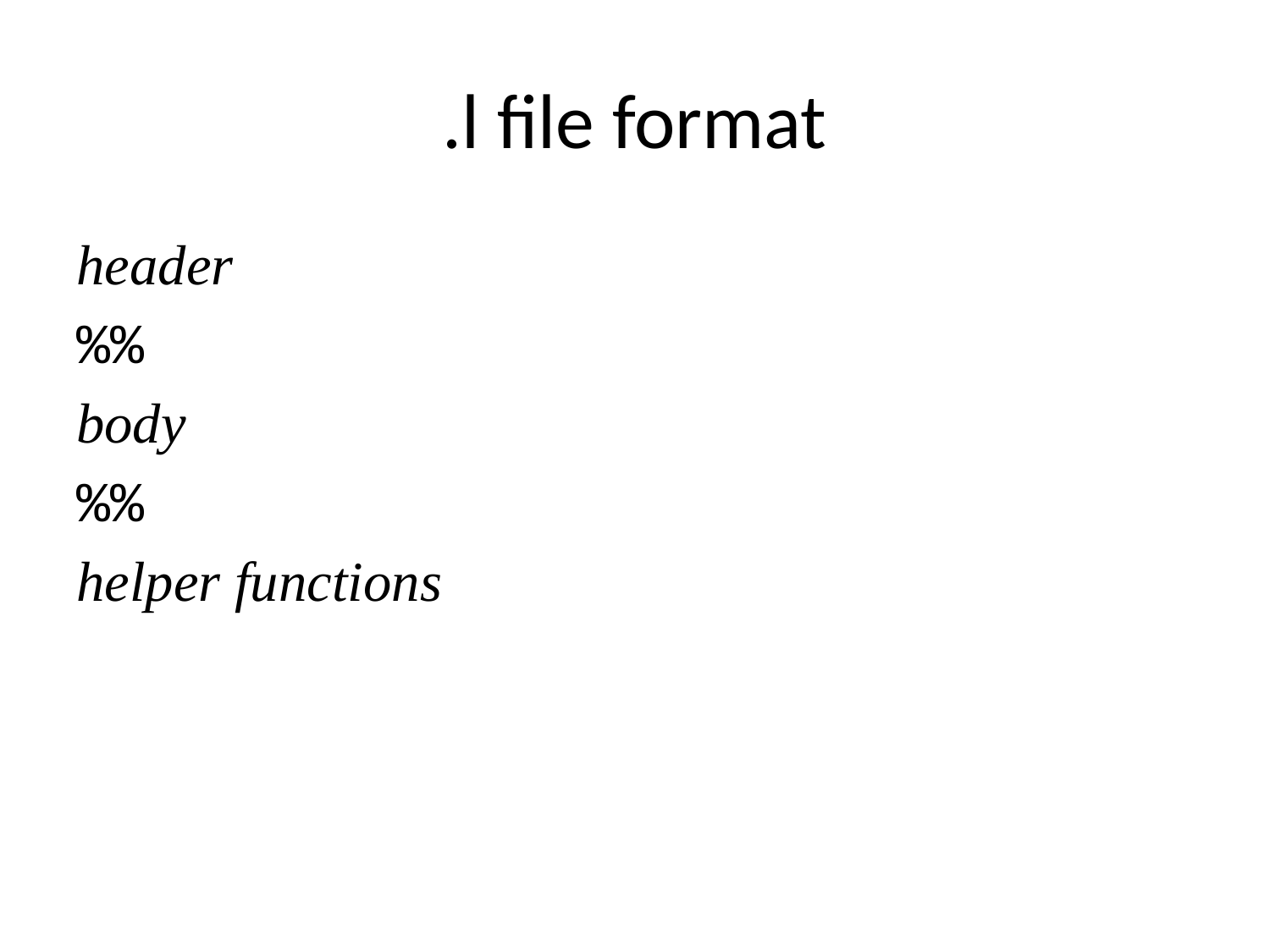

# .l file format
header
%%
body
%%
helper functions